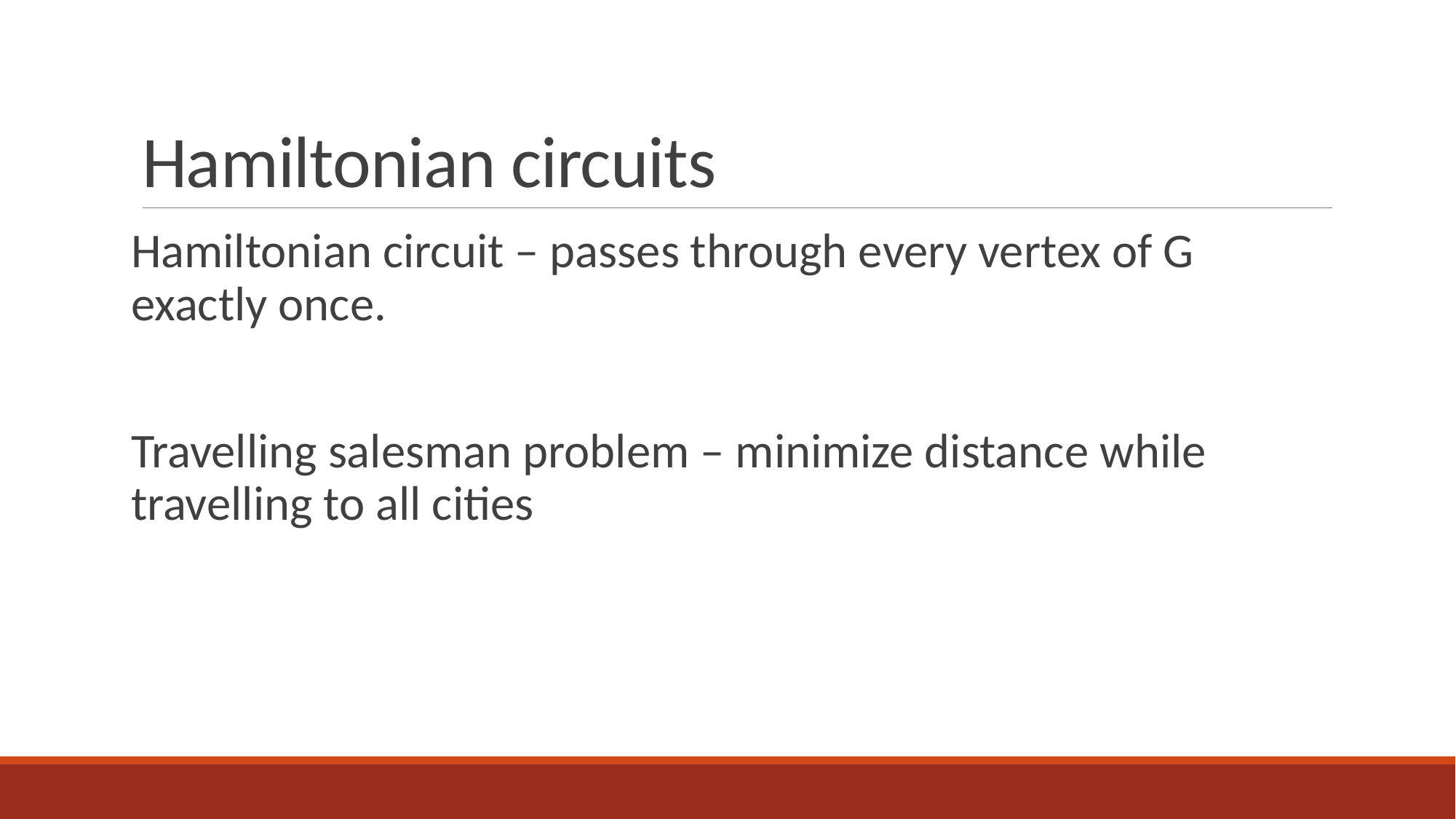

# Hamiltonian circuits
Hamiltonian circuit – passes through every vertex of G exactly once.

Travelling salesman problem – minimize distance while travelling to all cities